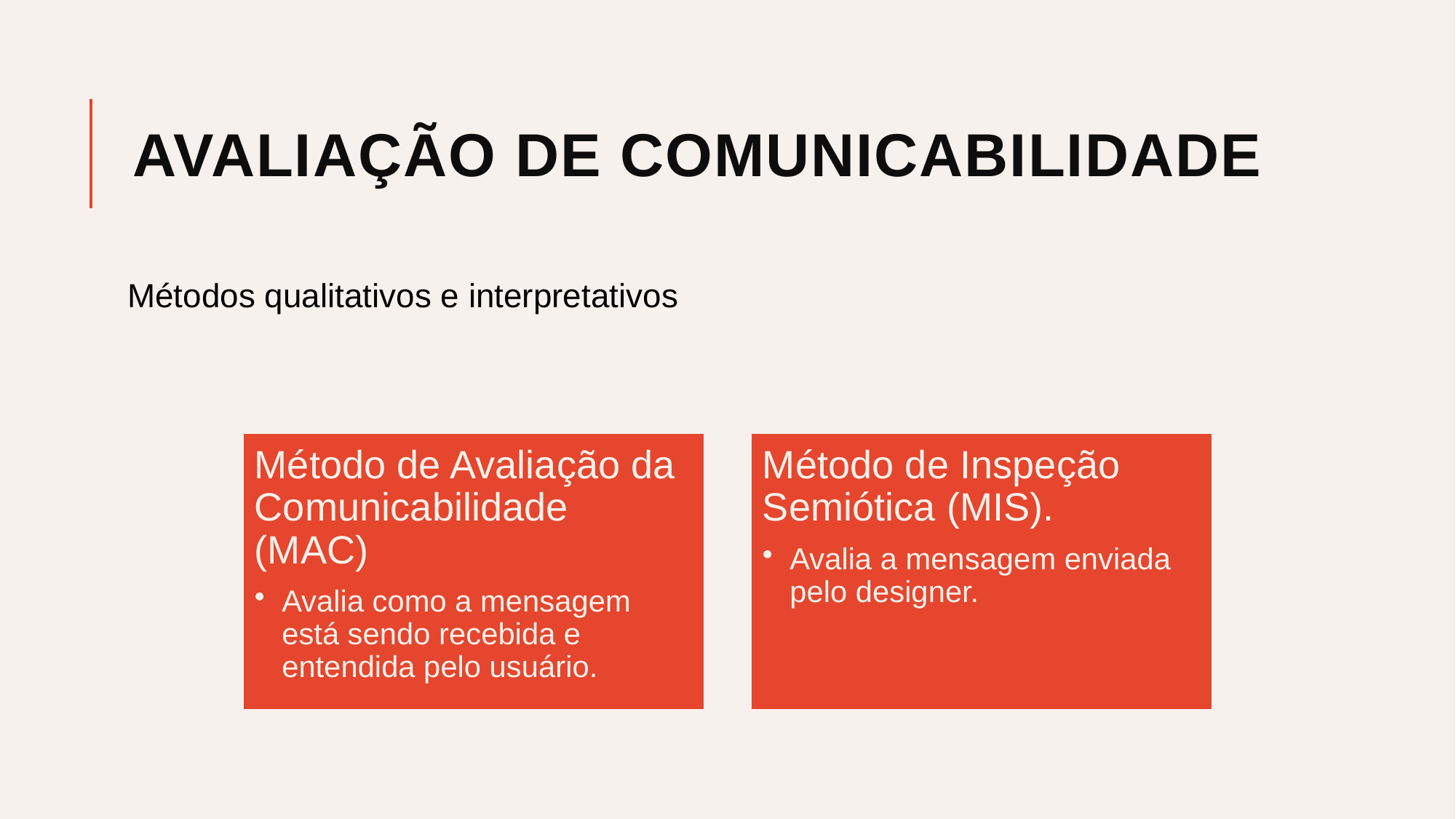

# Avaliação de Comunicabilidade
Métodos qualitativos e interpretativos

Método de Avaliação da Comunicabilidade (MAC)
Avalia como a mensagem está sendo recebida e entendida pelo usuário.
Método de Inspeção Semiótica (MIS).
Avalia a mensagem enviada pelo designer.